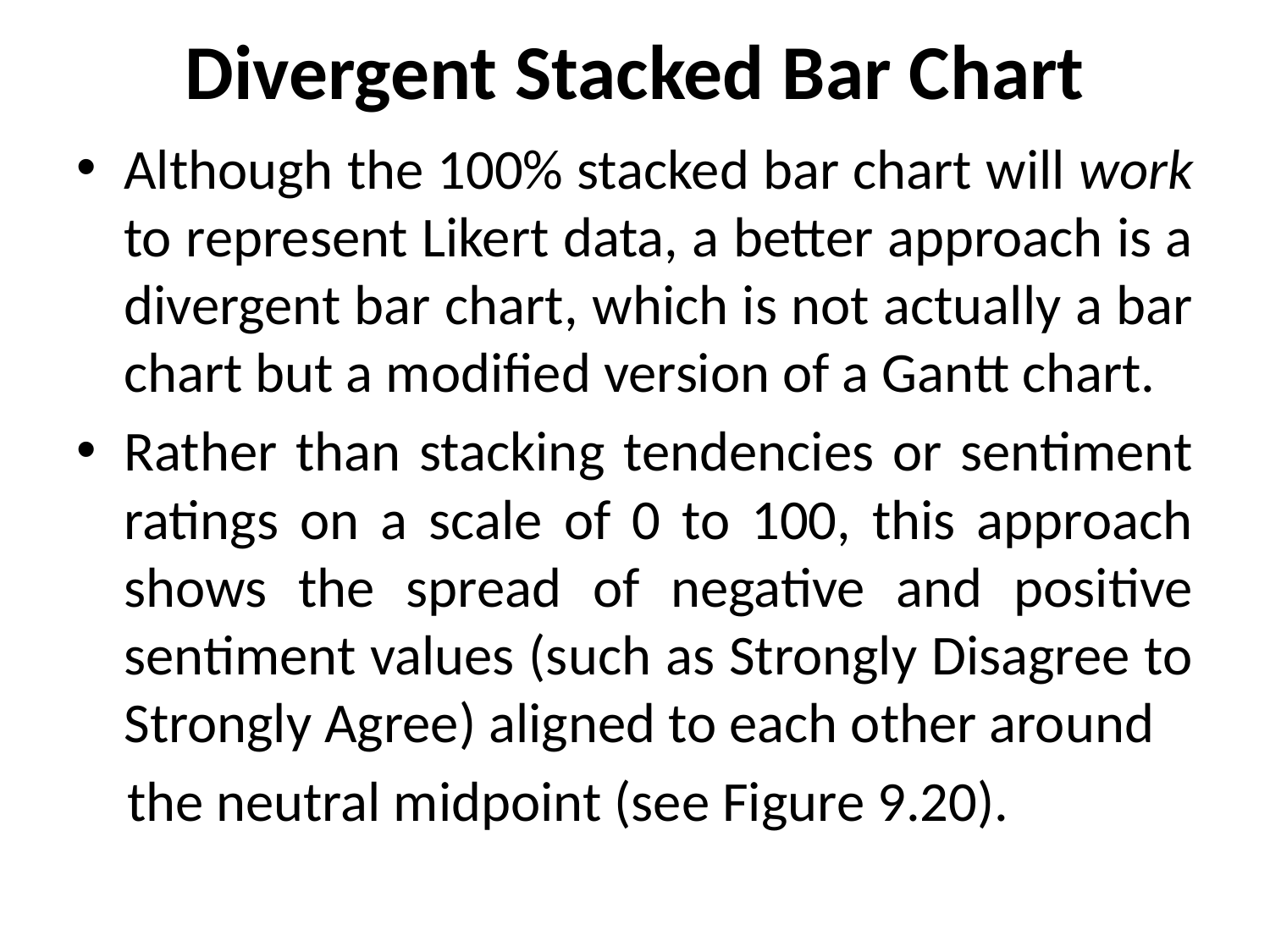

# Divergent Stacked Bar Chart
Although the 100% stacked bar chart will work to represent Likert data, a better approach is a divergent bar chart, which is not actually a bar chart but a modified version of a Gantt chart.
Rather than stacking tendencies or sentiment ratings on a scale of 0 to 100, this approach shows the spread of negative and positive sentiment values (such as Strongly Disagree to Strongly Agree) aligned to each other around
    the neutral midpoint (see Figure 9.20).